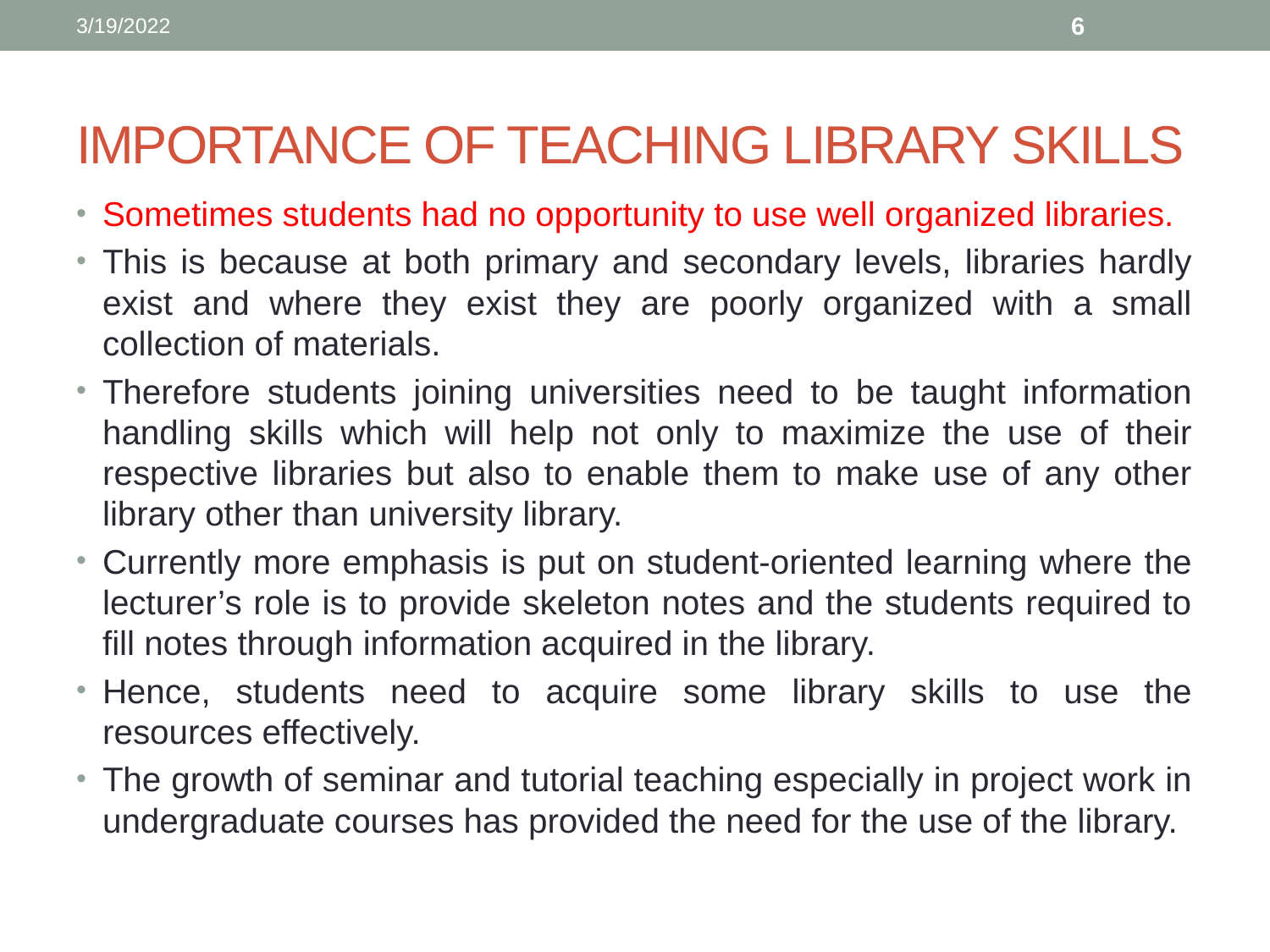

3/19/2022
6
# IMPORTANCE OF TEACHING LIBRARY SKILLS
Sometimes students had no opportunity to use well organized libraries.
This is because at both primary and secondary levels, libraries hardly exist and where they exist they are poorly organized with a small collection of materials.
Therefore students joining universities need to be taught information handling skills which will help not only to maximize the use of their respective libraries but also to enable them to make use of any other library other than university library.
Currently more emphasis is put on student-oriented learning where the lecturer’s role is to provide skeleton notes and the students required to fill notes through information acquired in the library.
Hence, students need to acquire some library skills to use the resources effectively.
The growth of seminar and tutorial teaching especially in project work in undergraduate courses has provided the need for the use of the library.